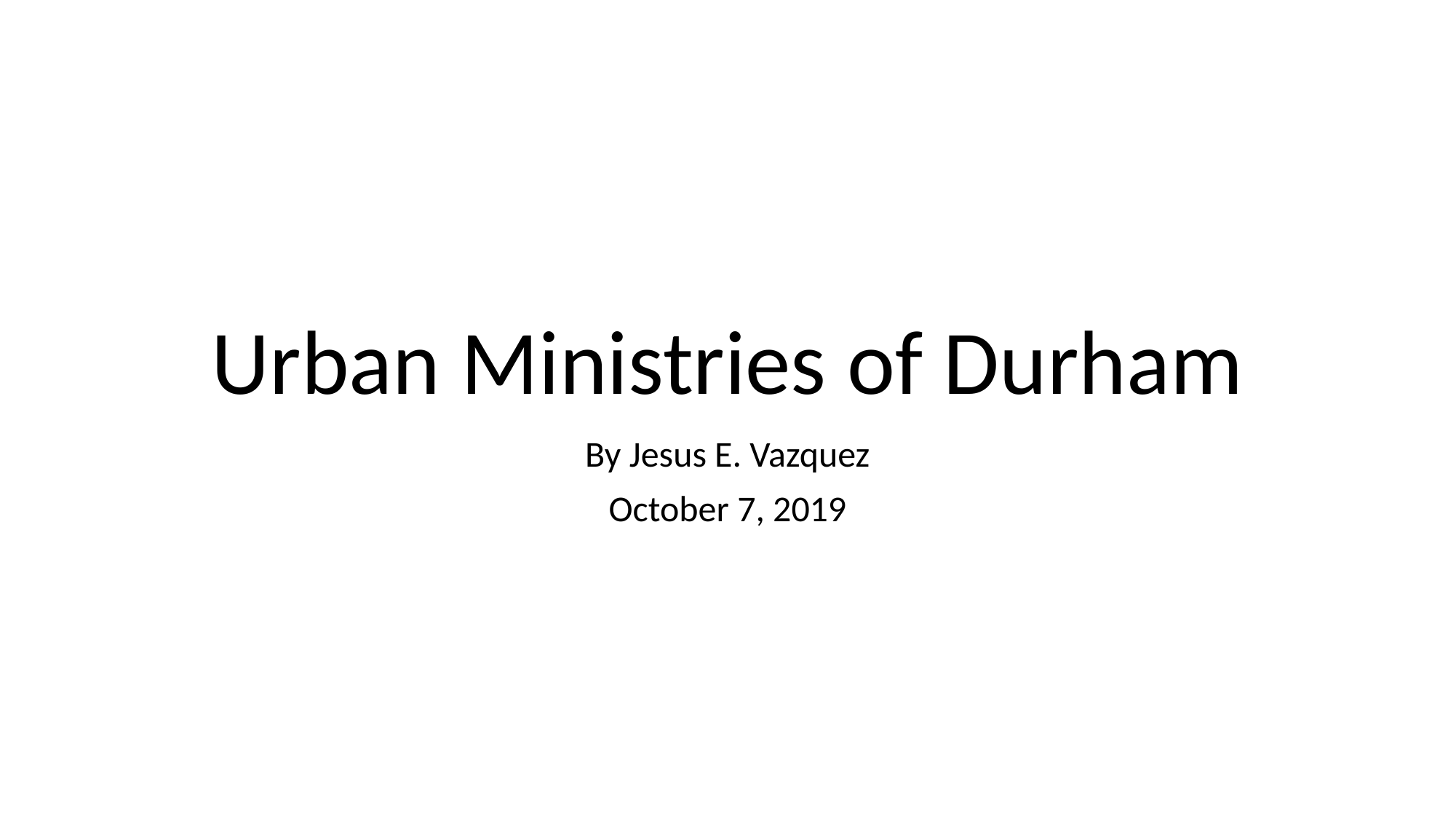

# Urban Ministries of Durham
By Jesus E. Vazquez
October 7, 2019